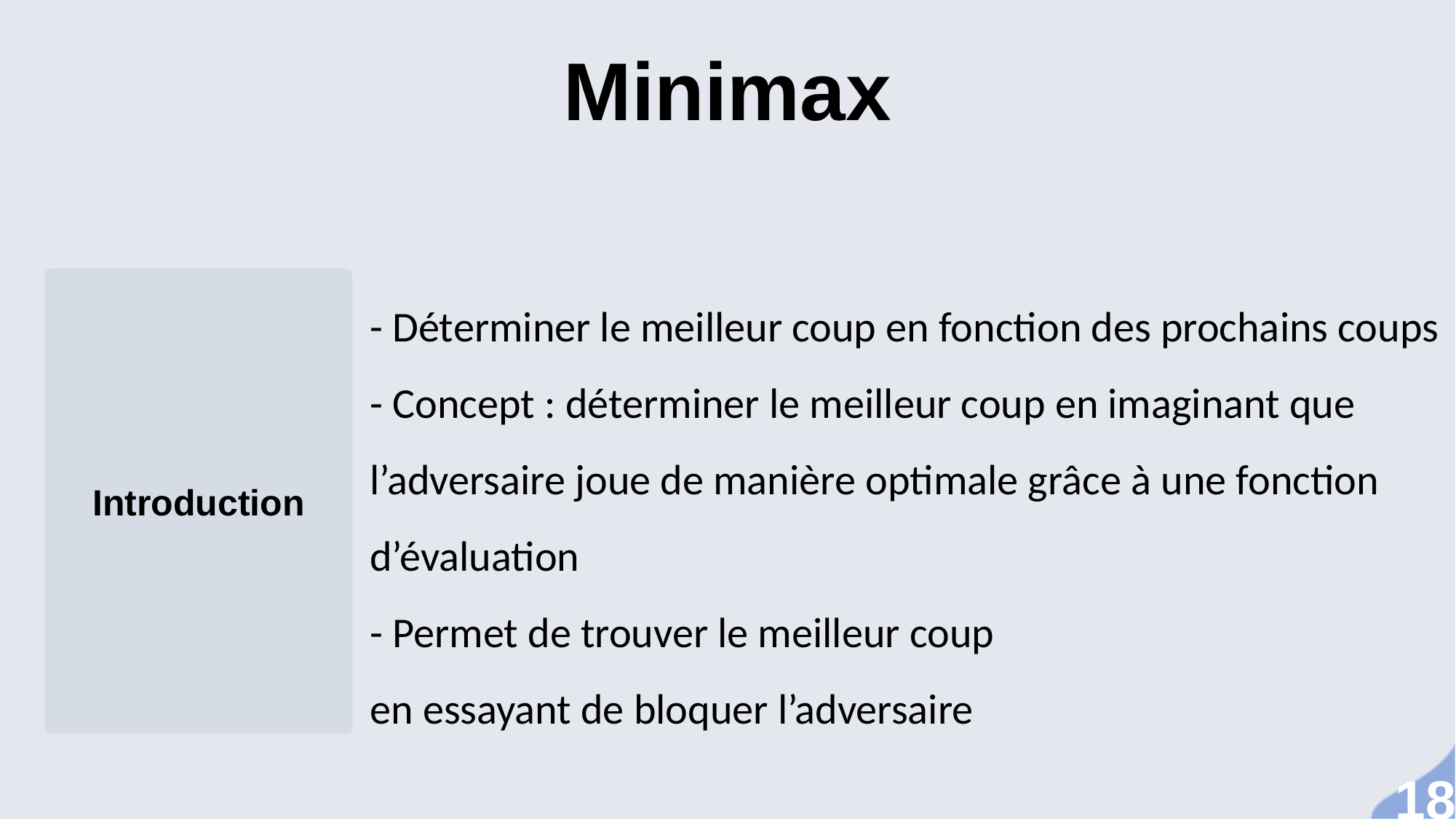

Minimax

Introduction
- Déterminer le meilleur coup en fonction des prochains coups
- Concept : déterminer le meilleur coup en imaginant que
l’adversaire joue de manière optimale grâce à une fonction
d’évaluation
- Permet de trouver le meilleur coup
en essayant de bloquer l’adversaire

18

Théorie,
Notion arbres

Implémentation

Optimisation
Threads
Élagage
alpha-bêta